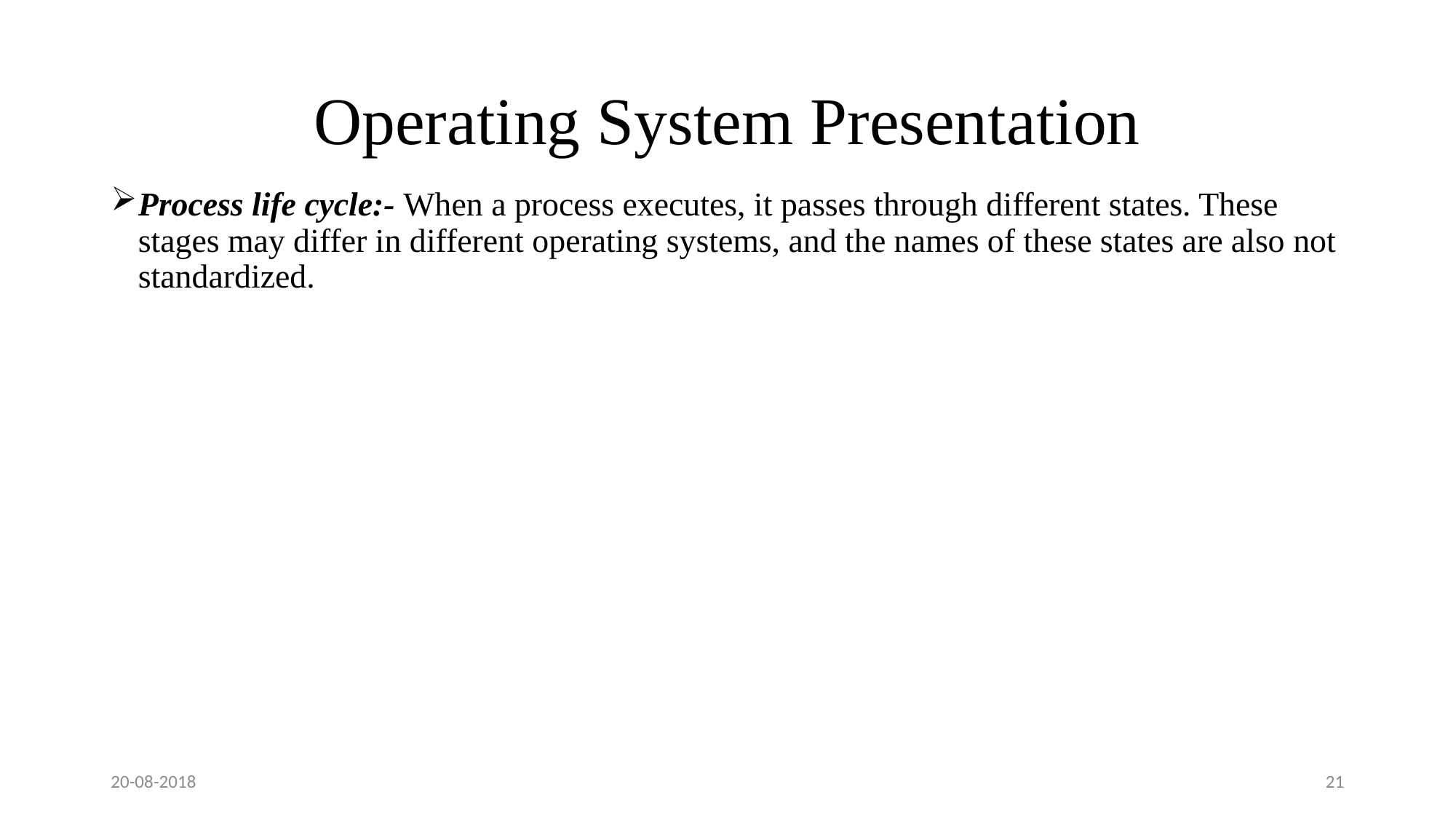

# Operating System Presentation
Process life cycle:- When a process executes, it passes through different states. These stages may differ in different operating systems, and the names of these states are also not standardized.
20-08-2018
21